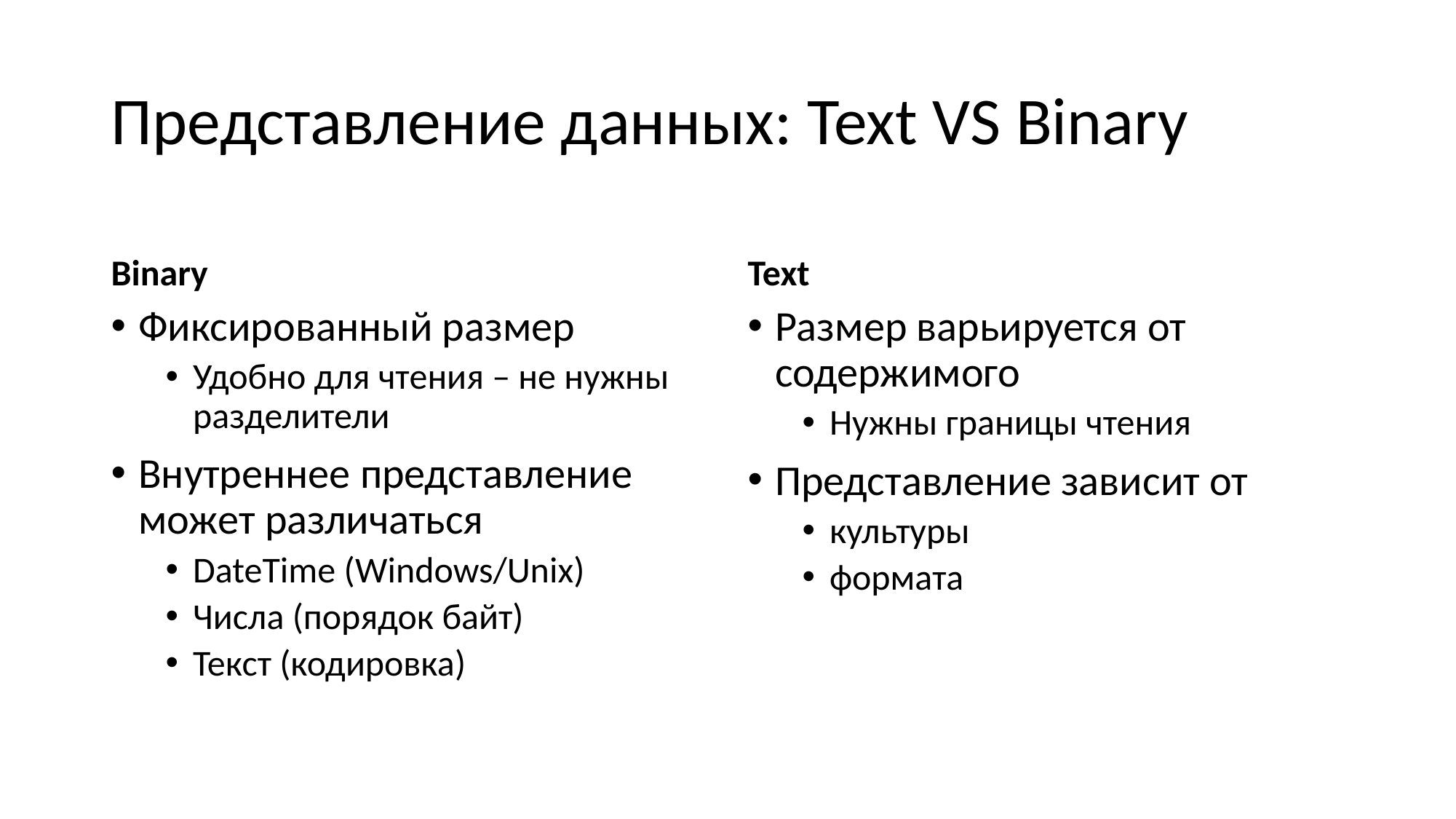

# Представление данных: Text VS Binary
Binary
Text
Фиксированный размер
Удобно для чтения – не нужны разделители
Внутреннее представление может различаться
DateTime (Windows/Unix)
Числа (порядок байт)
Текст (кодировка)

Размер варьируется от содержимого
Нужны границы чтения
Представление зависит от
культуры
формата